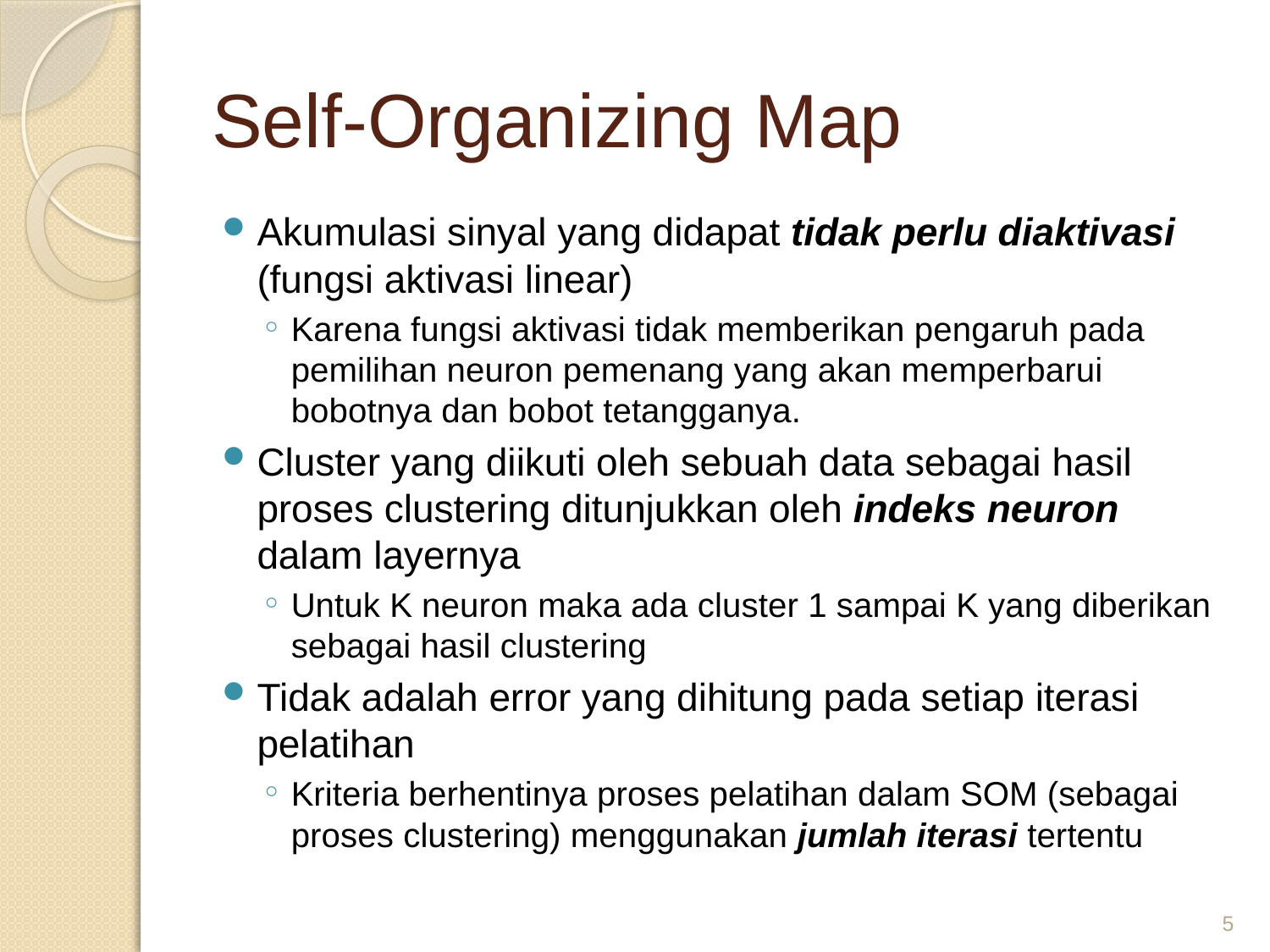

# Self-Organizing Map
Akumulasi sinyal yang didapat tidak perlu diaktivasi (fungsi aktivasi linear)
Karena fungsi aktivasi tidak memberikan pengaruh pada pemilihan neuron pemenang yang akan memperbarui bobotnya dan bobot tetangganya.
Cluster yang diikuti oleh sebuah data sebagai hasil proses clustering ditunjukkan oleh indeks neuron dalam layernya
Untuk K neuron maka ada cluster 1 sampai K yang diberikan sebagai hasil clustering
Tidak adalah error yang dihitung pada setiap iterasi pelatihan
Kriteria berhentinya proses pelatihan dalam SOM (sebagai proses clustering) menggunakan jumlah iterasi tertentu

5